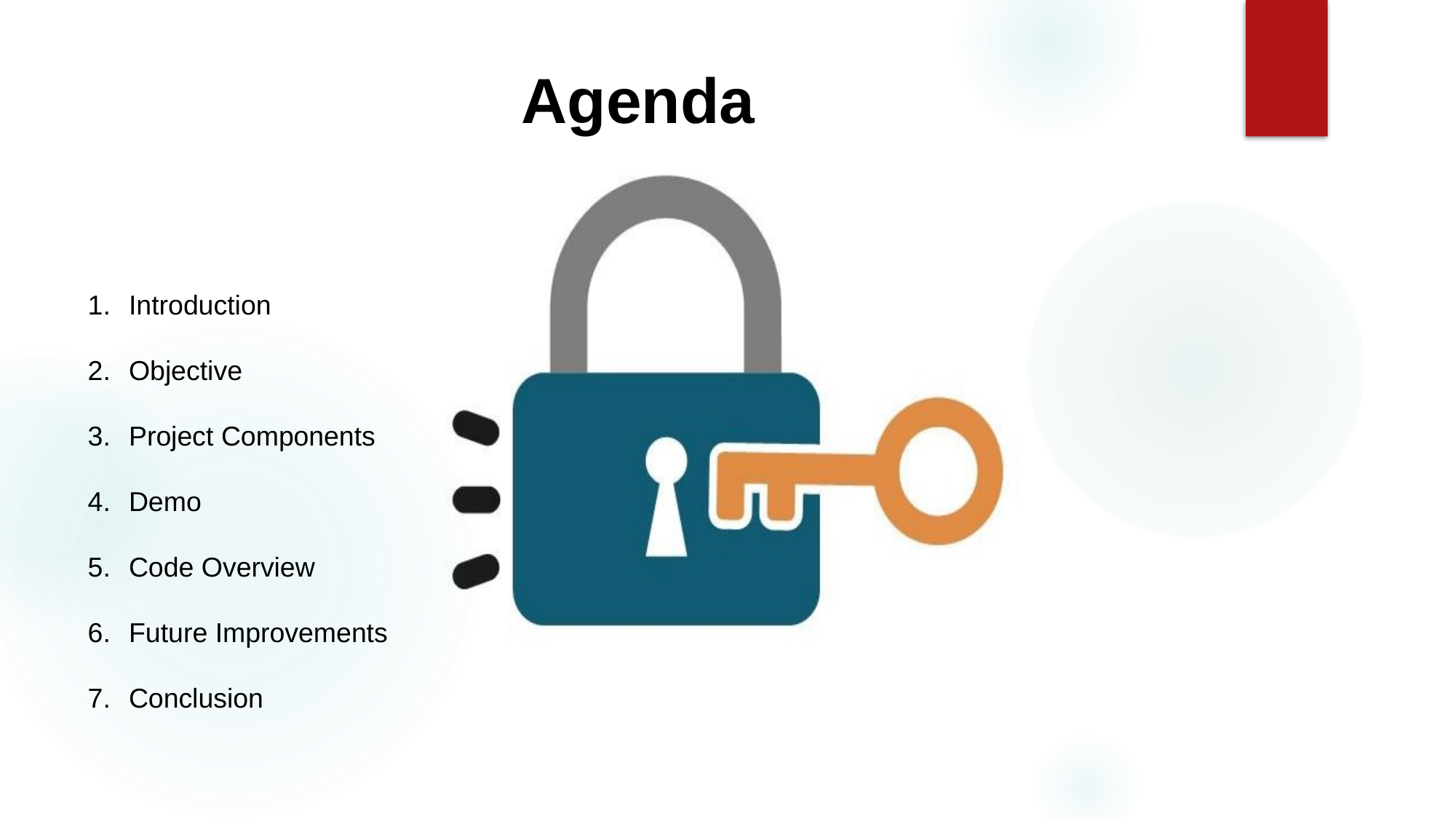

# Agenda
Introduction
Objective
Project Components
Demo
Code Overview
Future Improvements
Conclusion